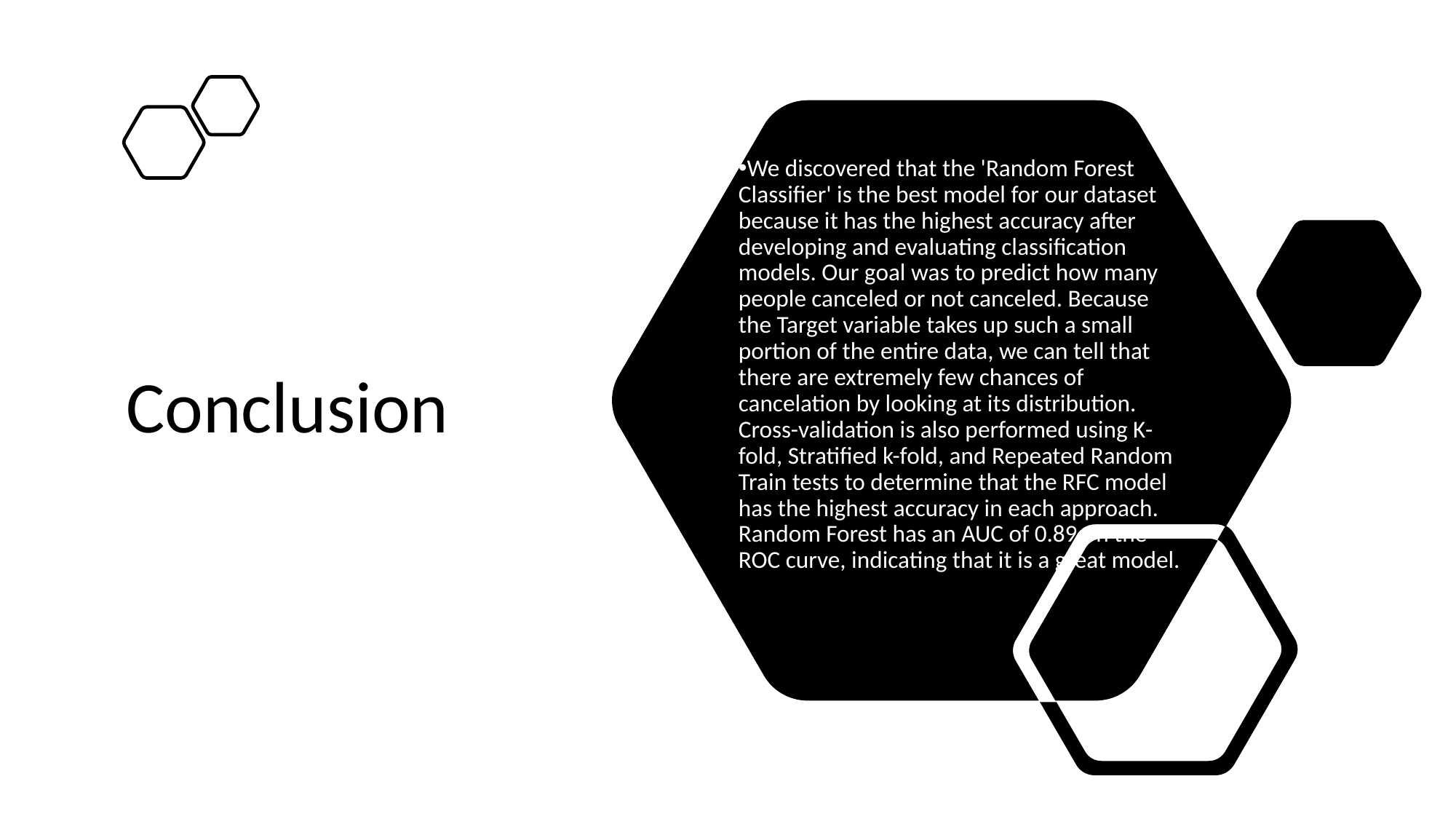

# Conclusion
We discovered that the 'Random Forest Classifier' is the best model for our dataset because it has the highest accuracy after developing and evaluating classification models. Our goal was to predict how many people canceled or not canceled. Because the Target variable takes up such a small portion of the entire data, we can tell that there are extremely few chances of cancelation by looking at its distribution. Cross-validation is also performed using K-fold, Stratified k-fold, and Repeated Random Train tests to determine that the RFC model has the highest accuracy in each approach. Random Forest has an AUC of 0.89 on the ROC curve, indicating that it is a great model.